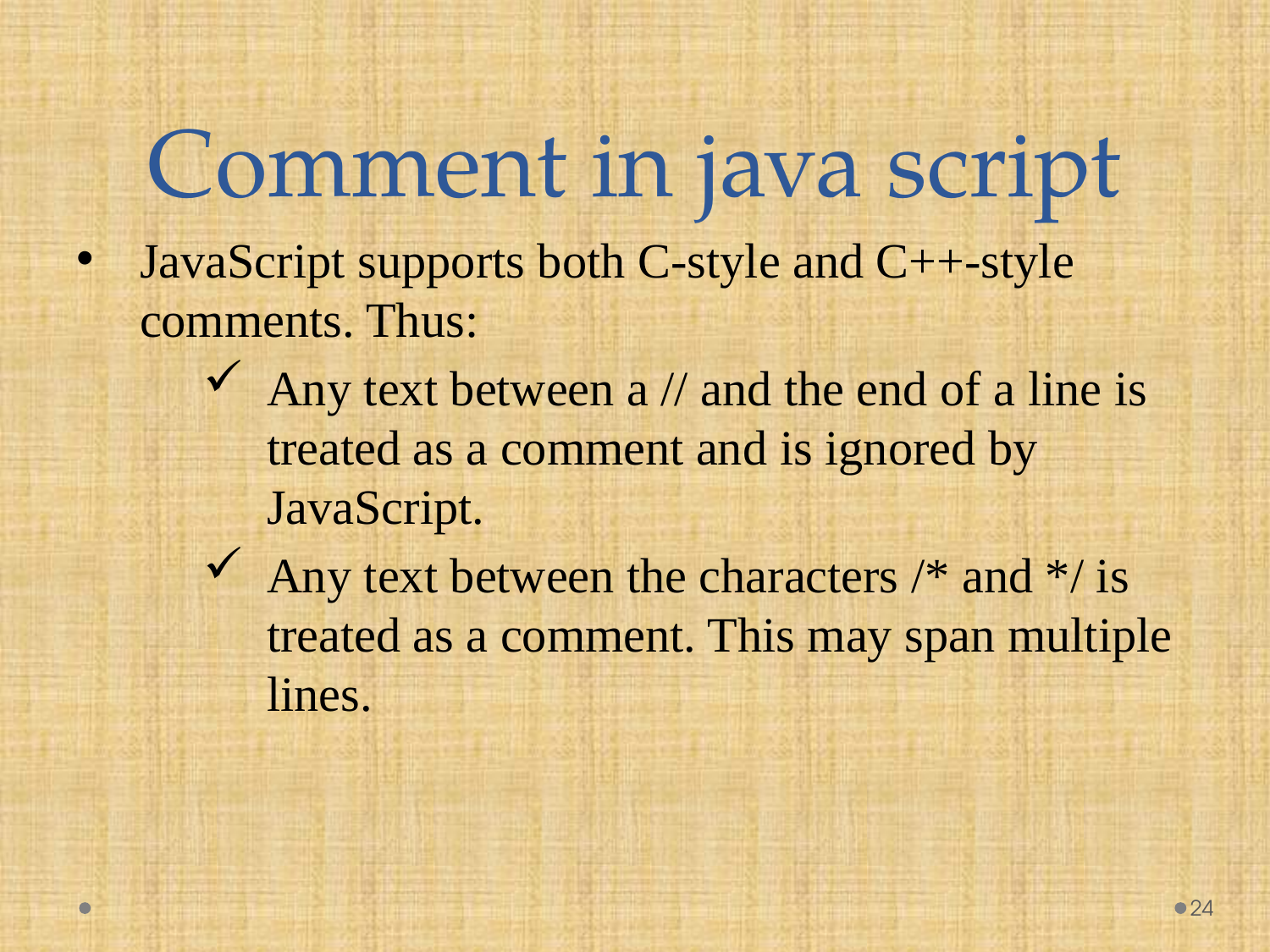

# Comment in java script
JavaScript supports both C-style and C++-style comments. Thus:
Any text between a // and the end of a line is treated as a comment and is ignored by JavaScript.
Any text between the characters /* and */ is treated as a comment. This may span multiple lines.
24